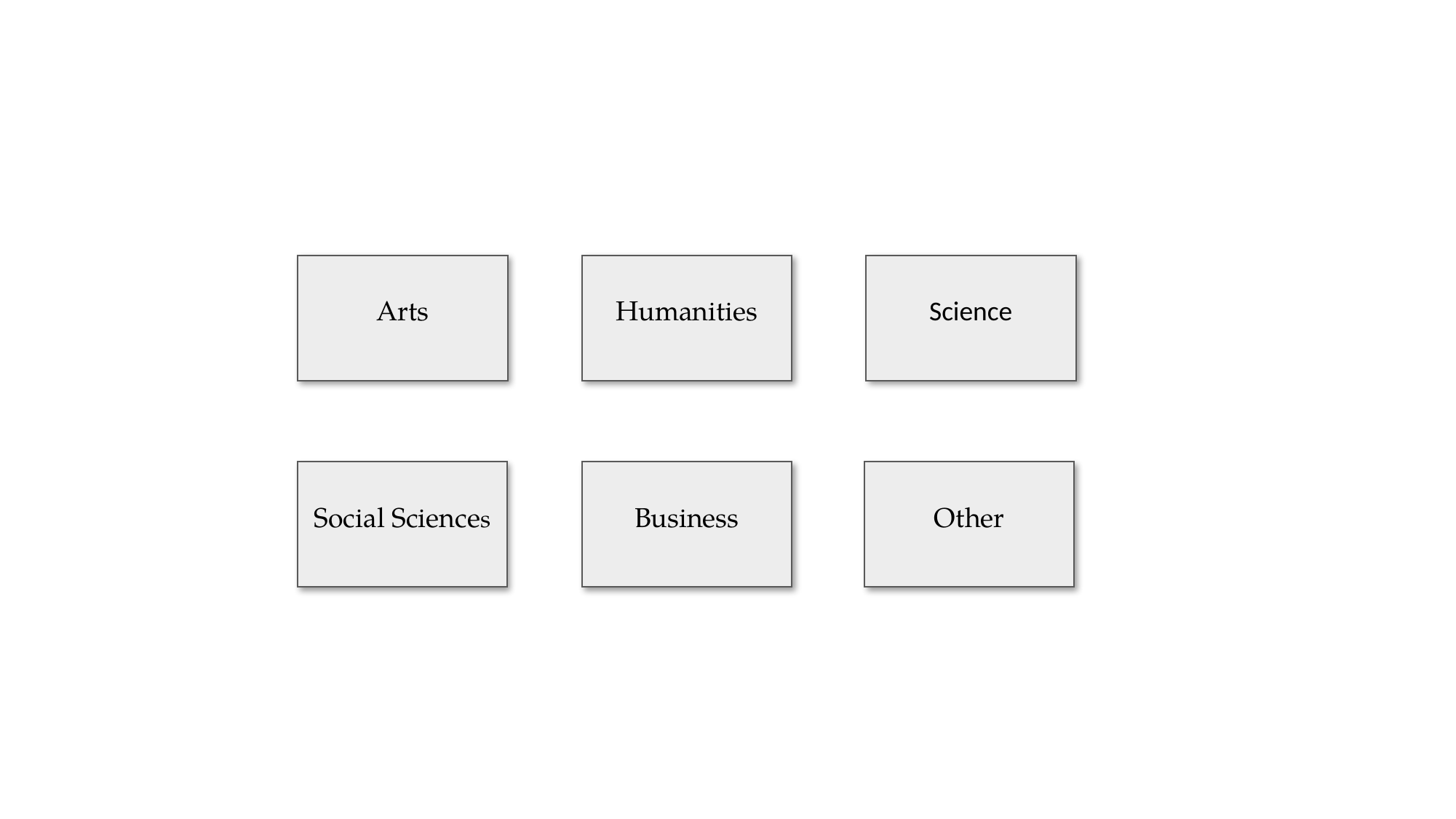

Arts

Humanities

Science

Social Sciences

Business

Other